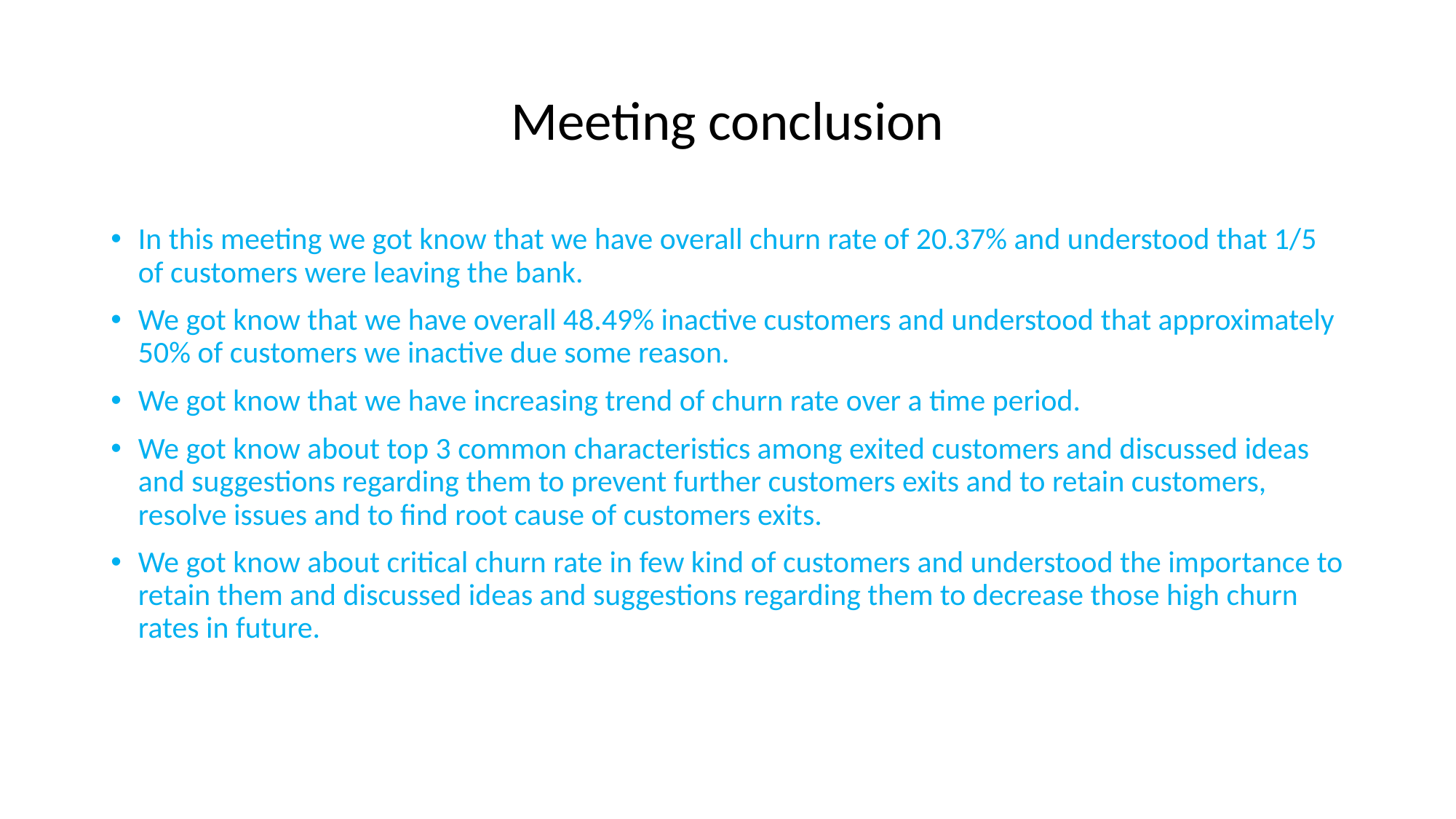

# Meeting conclusion
In this meeting we got know that we have overall churn rate of 20.37% and understood that 1/5 of customers were leaving the bank.
We got know that we have overall 48.49% inactive customers and understood that approximately 50% of customers we inactive due some reason.
We got know that we have increasing trend of churn rate over a time period.
We got know about top 3 common characteristics among exited customers and discussed ideas and suggestions regarding them to prevent further customers exits and to retain customers, resolve issues and to find root cause of customers exits.
We got know about critical churn rate in few kind of customers and understood the importance to retain them and discussed ideas and suggestions regarding them to decrease those high churn rates in future.